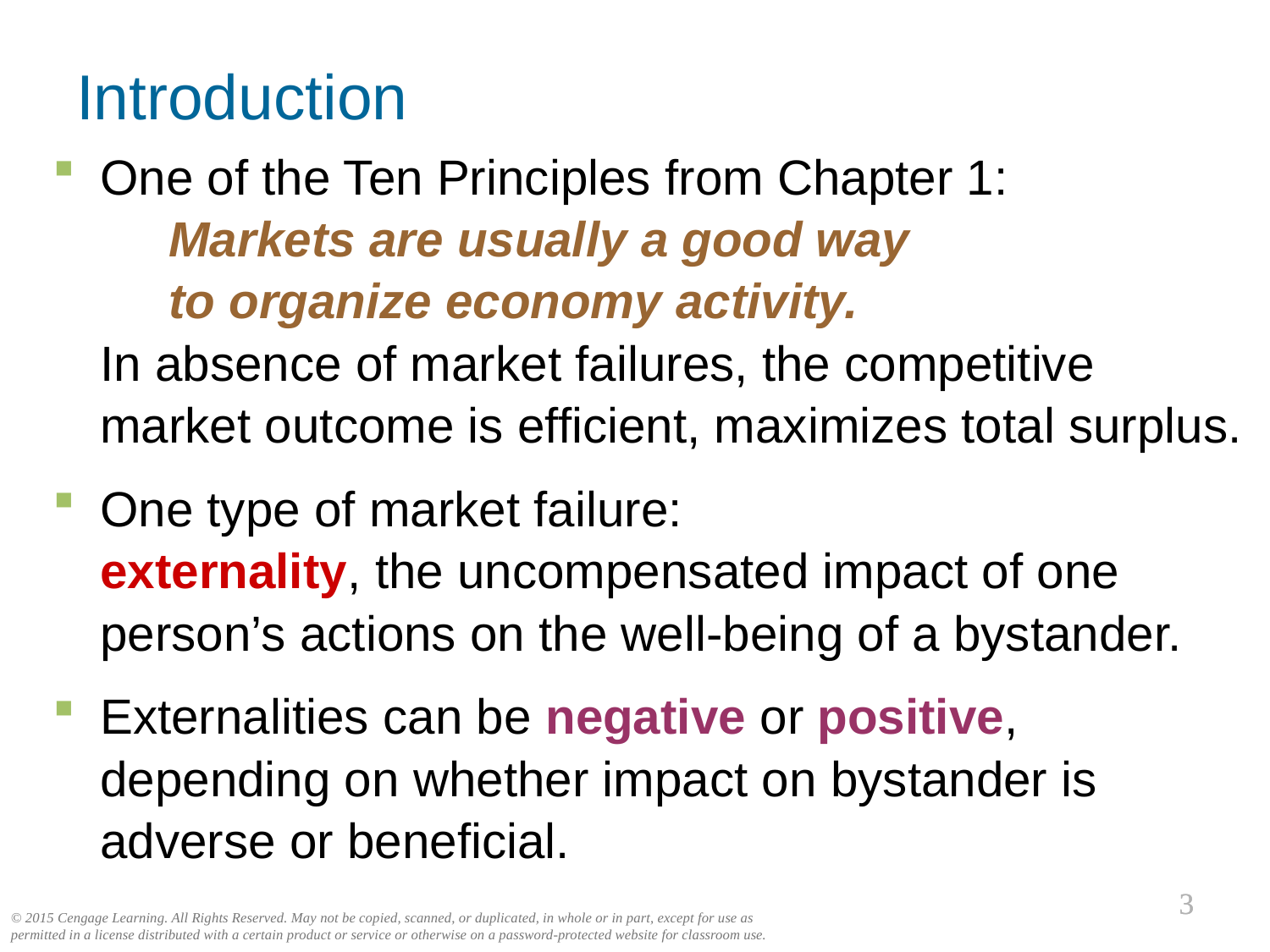

Introduction
One of the Ten Principles from Chapter 1:
     Markets are usually a good way
     to organize economy activity.
In absence of market failures, the competitive market outcome is efficient, maximizes total surplus.
One type of market failure:
externality, the uncompensated impact of one person’s actions on the well-being of a bystander.
Externalities can be negative or positive,
depending on whether impact on bystander is adverse or beneficial.